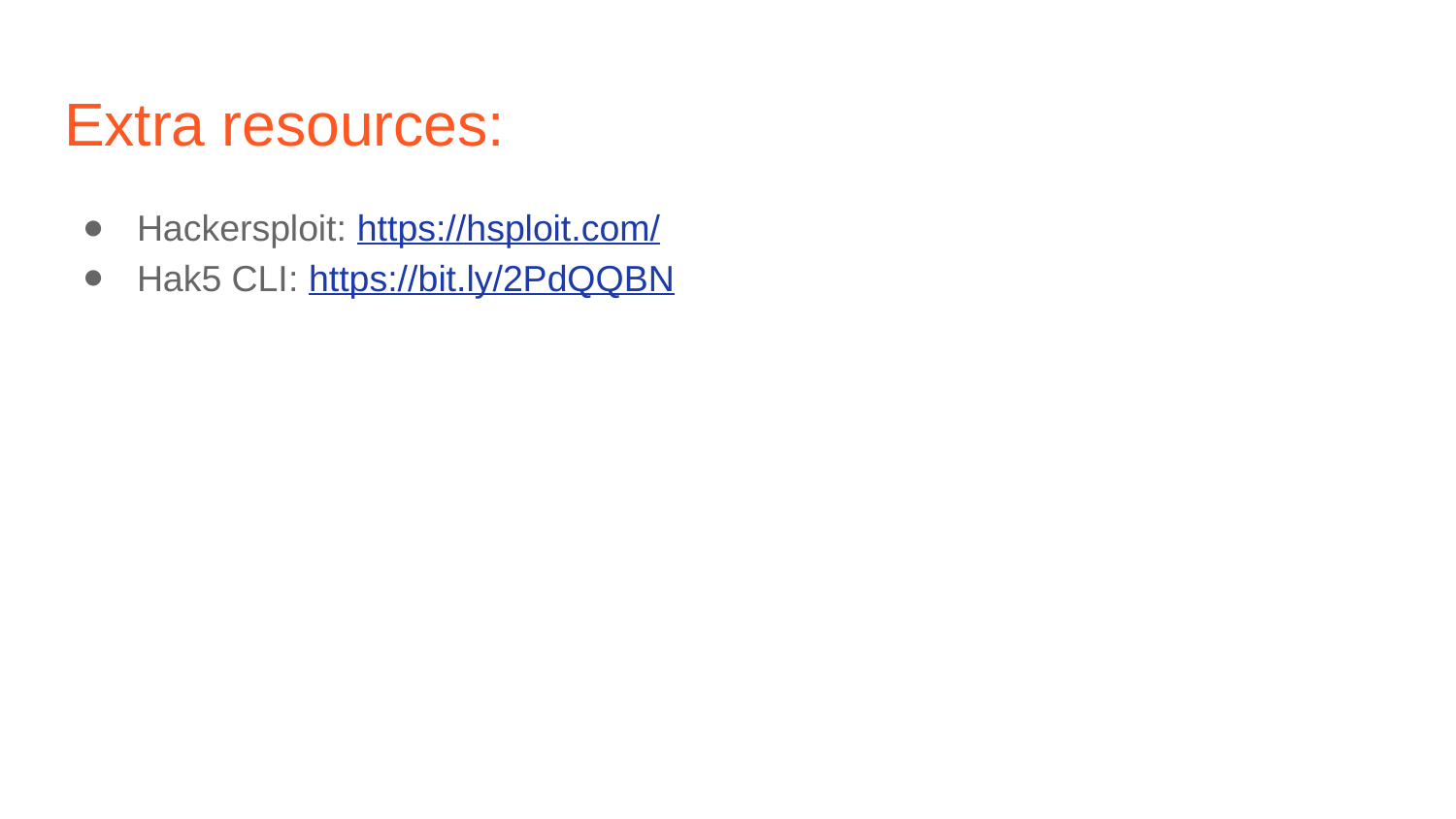

# Extra resources:
Hackersploit: https://hsploit.com/
Hak5 CLI: https://bit.ly/2PdQQBN